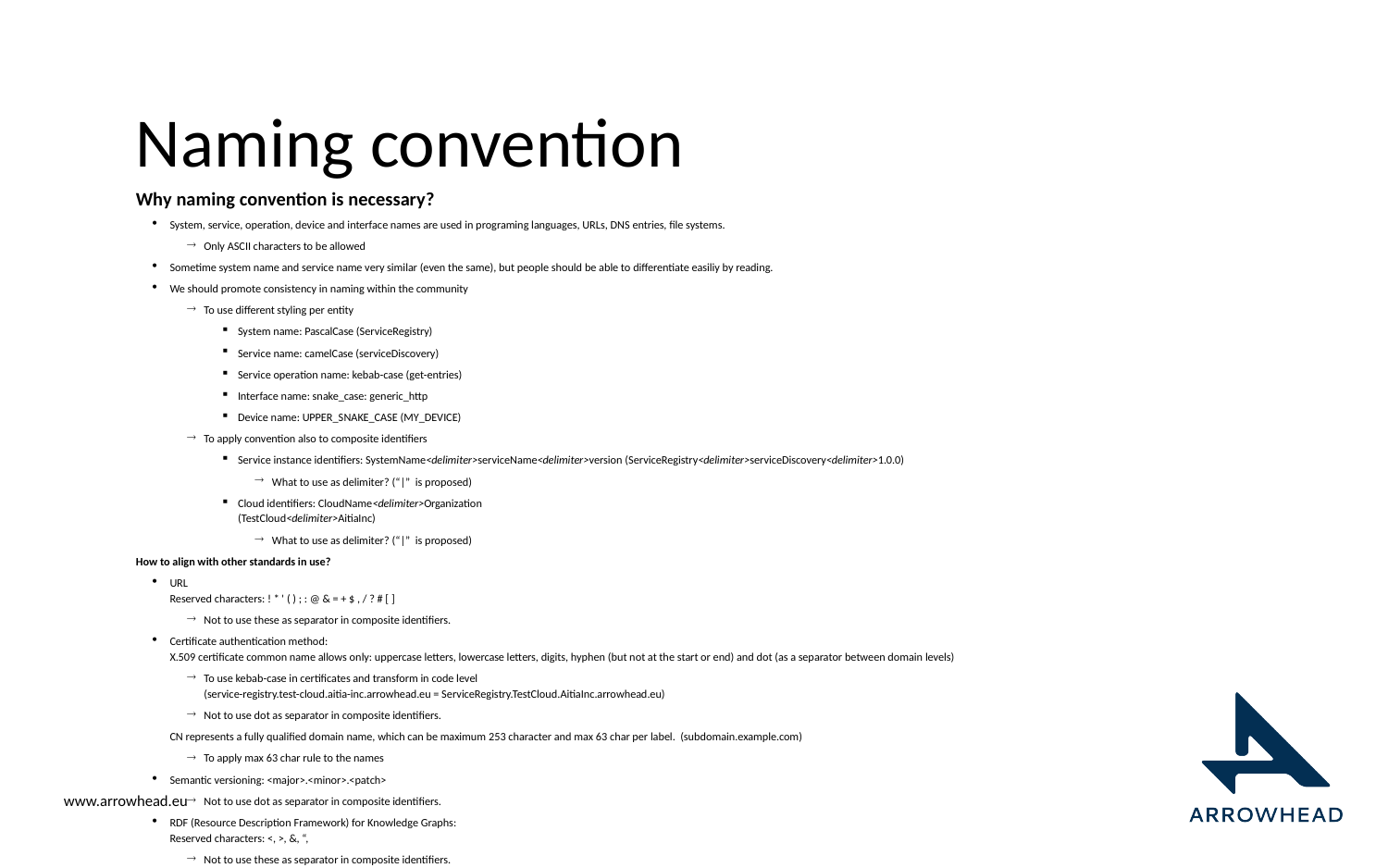

# Naming convention
Why naming convention is necessary?
System, service, operation, device and interface names are used in programing languages, URLs, DNS entries, file systems.
Only ASCII characters to be allowed
Sometime system name and service name very similar (even the same), but people should be able to differentiate easiliy by reading.
We should promote consistency in naming within the community
To use different styling per entity
System name: PascalCase (ServiceRegistry)
Service name: camelCase (serviceDiscovery)
Service operation name: kebab-case (get-entries)
Interface name: snake_case: generic_http
Device name: UPPER_SNAKE_CASE (MY_DEVICE)
To apply convention also to composite identifiers
Service instance identifiers: SystemName<delimiter>serviceName<delimiter>version (ServiceRegistry<delimiter>serviceDiscovery<delimiter>1.0.0)
What to use as delimiter? (“|”  is proposed)
Cloud identifiers: CloudName<delimiter>Organization
(TestCloud<delimiter>AitiaInc)
What to use as delimiter? (“|”  is proposed)
How to align with other standards in use?
URL
Reserved characters: ! * ' ( ) ; : @ & = + $ , / ? # [ ]
Not to use these as separator in composite identifiers.
Certificate authentication method:
X.509 certificate common name allows only: uppercase letters, lowercase letters, digits, hyphen (but not at the start or end) and dot (as a separator between domain levels)
To use kebab-case in certificates and transform in code level
(service-registry.test-cloud.aitia-inc.arrowhead.eu = ServiceRegistry.TestCloud.AitiaInc.arrowhead.eu)
Not to use dot as separator in composite identifiers.
CN represents a fully qualified domain name, which can be maximum 253 character and max 63 char per label.  (subdomain.example.com)
To apply max 63 char rule to the names
Semantic versioning: <major>.<minor>.<patch>
Not to use dot as separator in composite identifiers.
RDF (Resource Description Framework) for Knowledge Graphs:
Reserved characters: <, >, &, “,
Not to use these as separator in composite identifiers.
camelCase is also recommended to use in attributes (keys in payloads, metadata, properties)!